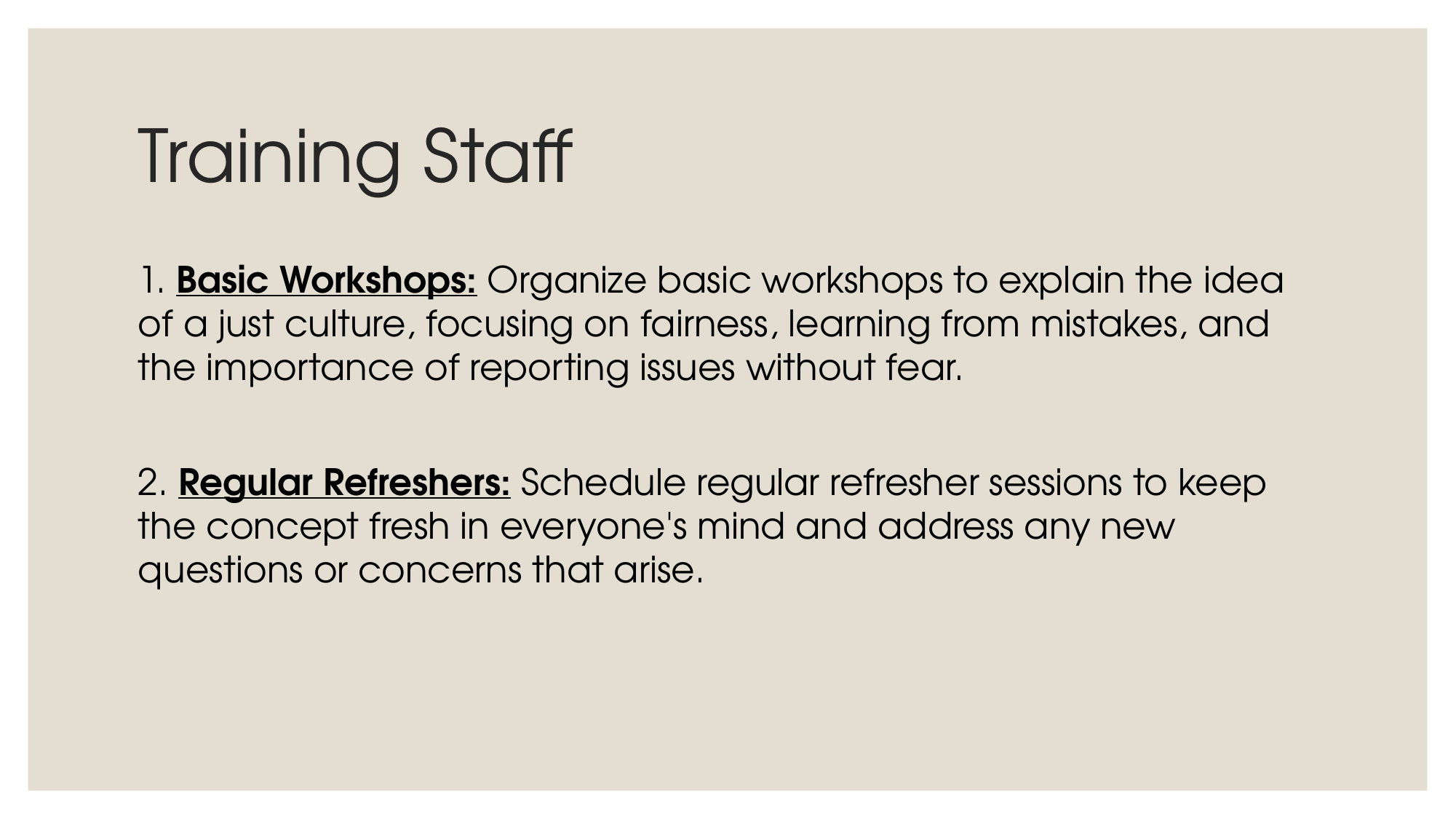

# Training Staff
1. Basic Workshops: Organize basic workshops to explain the idea of a just culture, focusing on fairness, learning from mistakes, and the importance of reporting issues without fear.

2. Regular Refreshers: Schedule regular refresher sessions to keep the concept fresh in everyone's mind and address any new questions or concerns that arise.